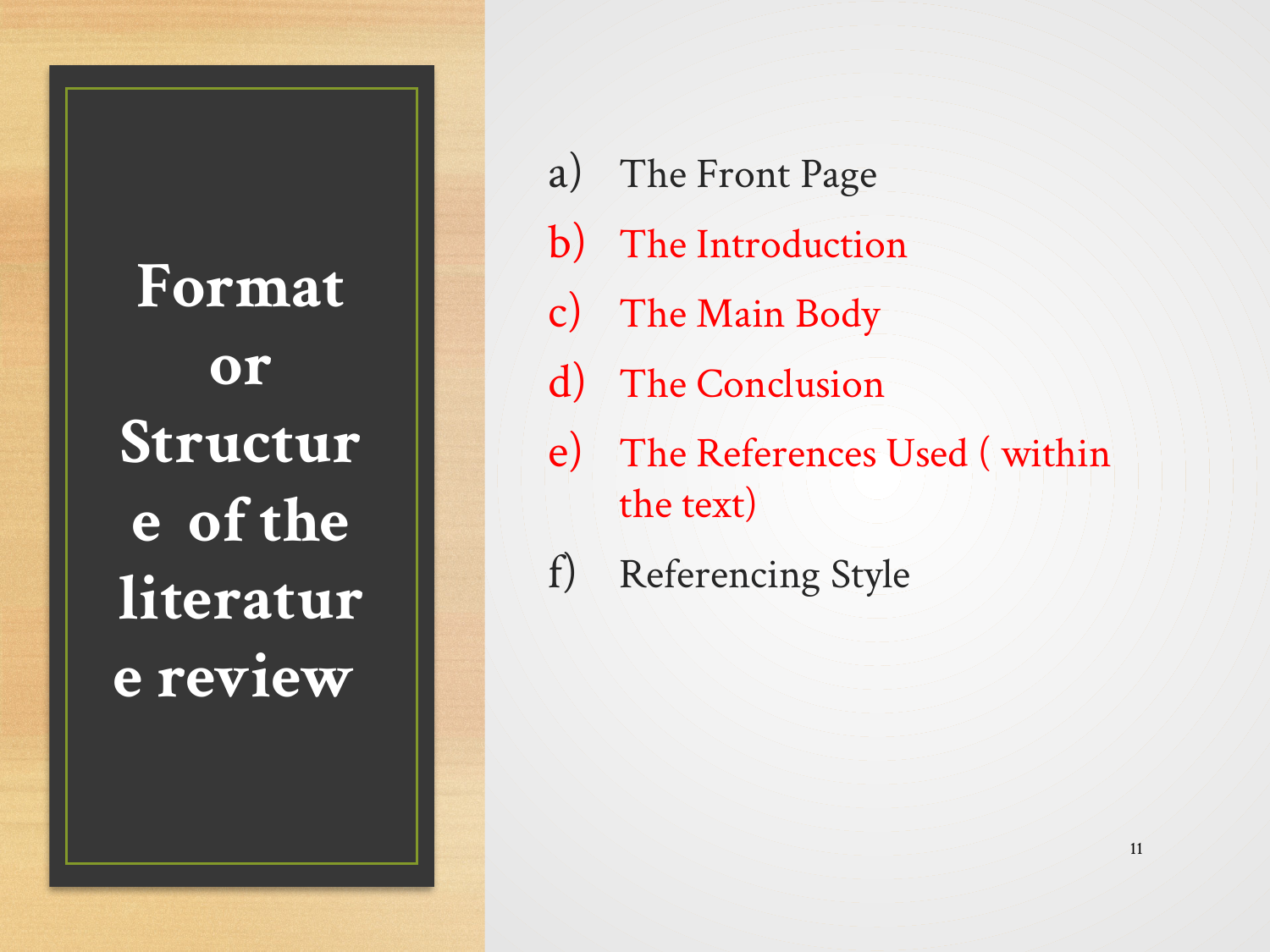

The Front Page
The Introduction
The Main Body
The Conclusion
The References Used ( within the text)
Referencing Style

# Format or Structure  of the literature review
11